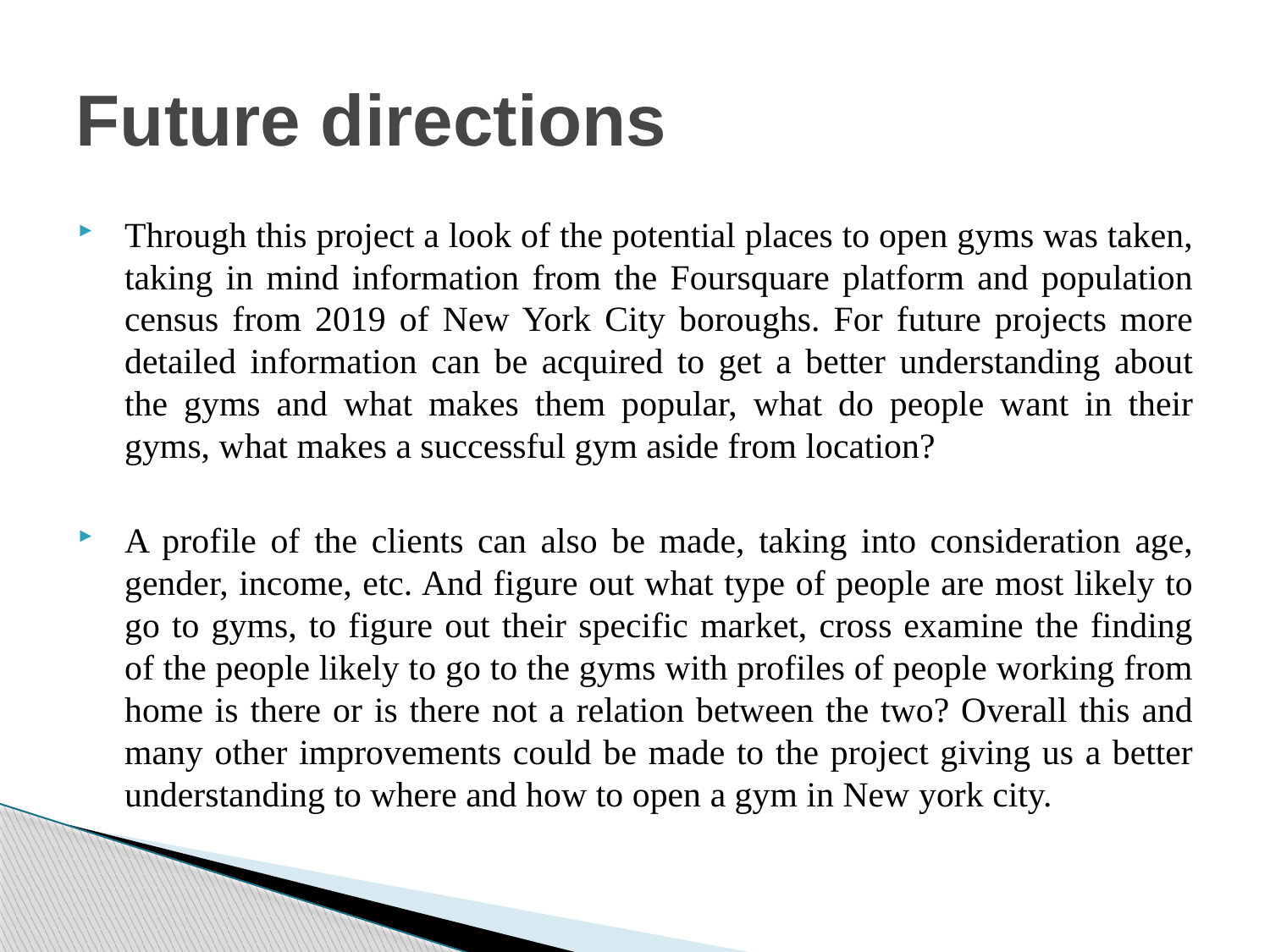

# Future directions
Through this project a look of the potential places to open gyms was taken, taking in mind information from the Foursquare platform and population census from 2019 of New York City boroughs. For future projects more detailed information can be acquired to get a better understanding about the gyms and what makes them popular, what do people want in their gyms, what makes a successful gym aside from location?

A profile of the clients can also be made, taking into consideration age, gender, income, etc. And figure out what type of people are most likely to go to gyms, to figure out their specific market, cross examine the finding of the people likely to go to the gyms with profiles of people working from home is there or is there not a relation between the two? Overall this and many other improvements could be made to the project giving us a better understanding to where and how to open a gym in New york city.